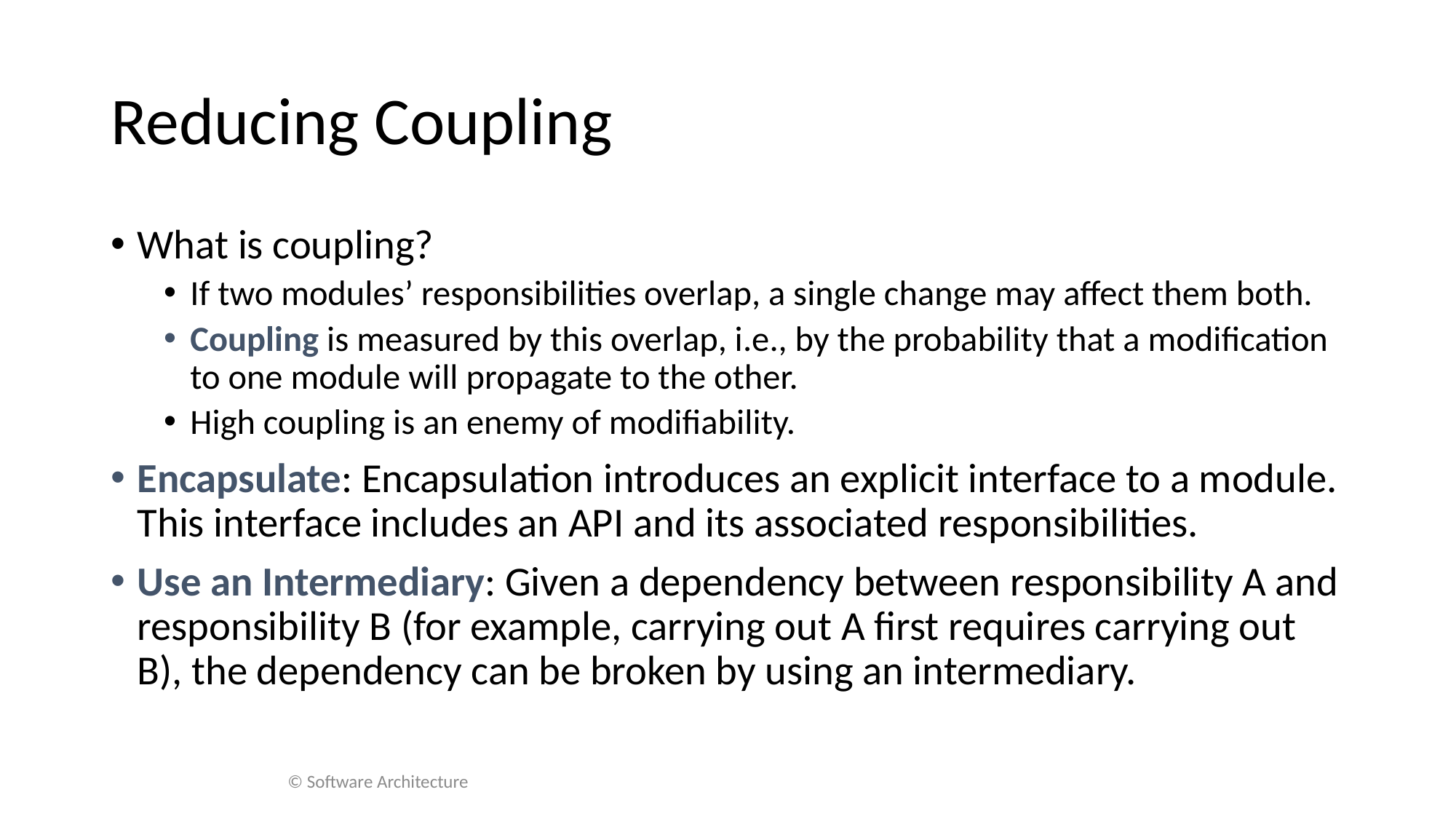

# Reducing Coupling
What is coupling?
If two modules’ responsibilities overlap, a single change may affect them both.
Coupling is measured by this overlap, i.e., by the probability that a modification to one module will propagate to the other.
High coupling is an enemy of modifiability.
Encapsulate: Encapsulation introduces an explicit interface to a module. This interface includes an API and its associated responsibilities.
Use an Intermediary: Given a dependency between responsibility A and responsibility B (for example, carrying out A first requires carrying out B), the dependency can be broken by using an intermediary.

© Software Architecture